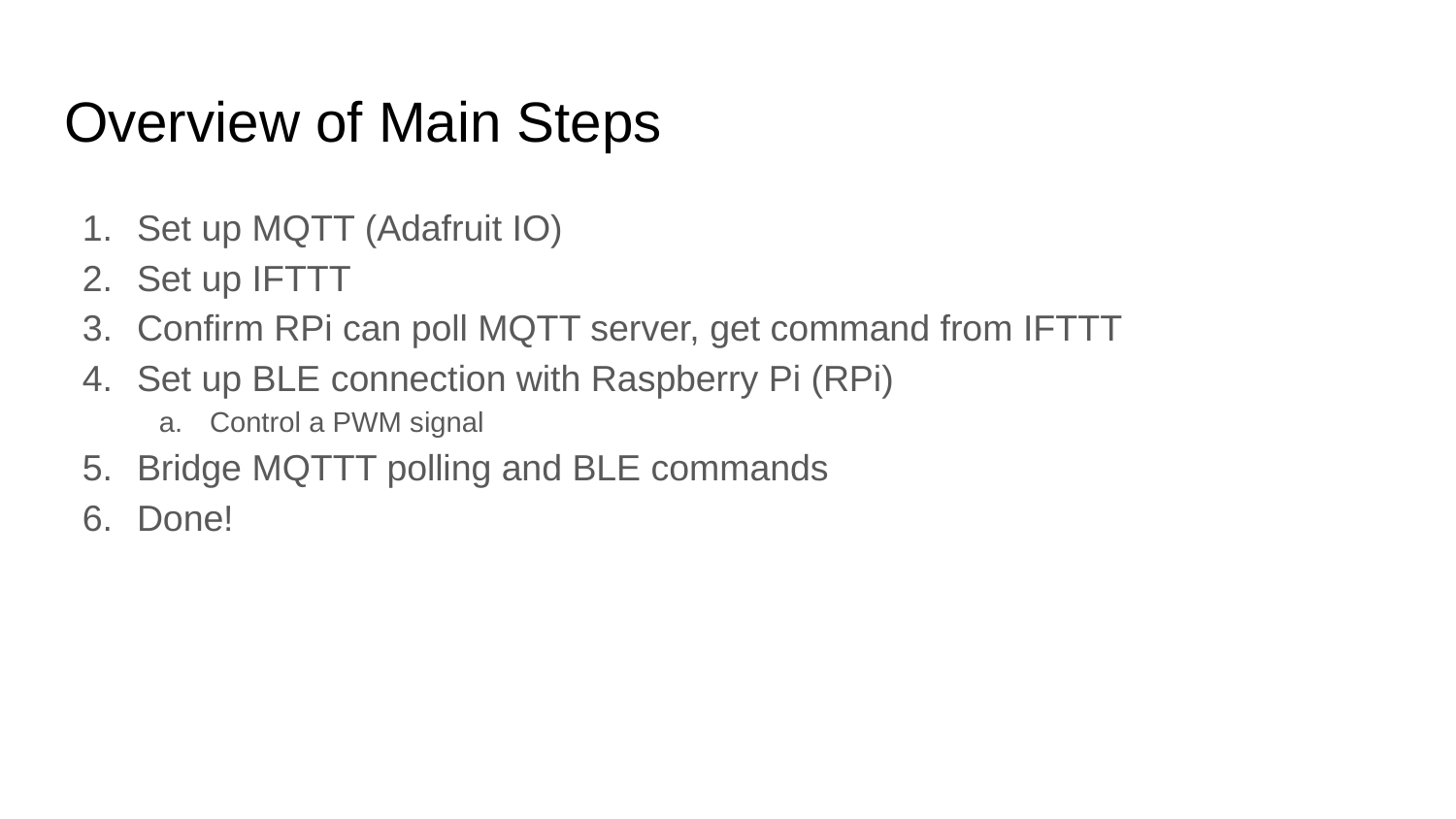

# Overview of Main Steps
Set up MQTT (Adafruit IO)
Set up IFTTT
Confirm RPi can poll MQTT server, get command from IFTTT
Set up BLE connection with Raspberry Pi (RPi)
Control a PWM signal
Bridge MQTTT polling and BLE commands
Done!